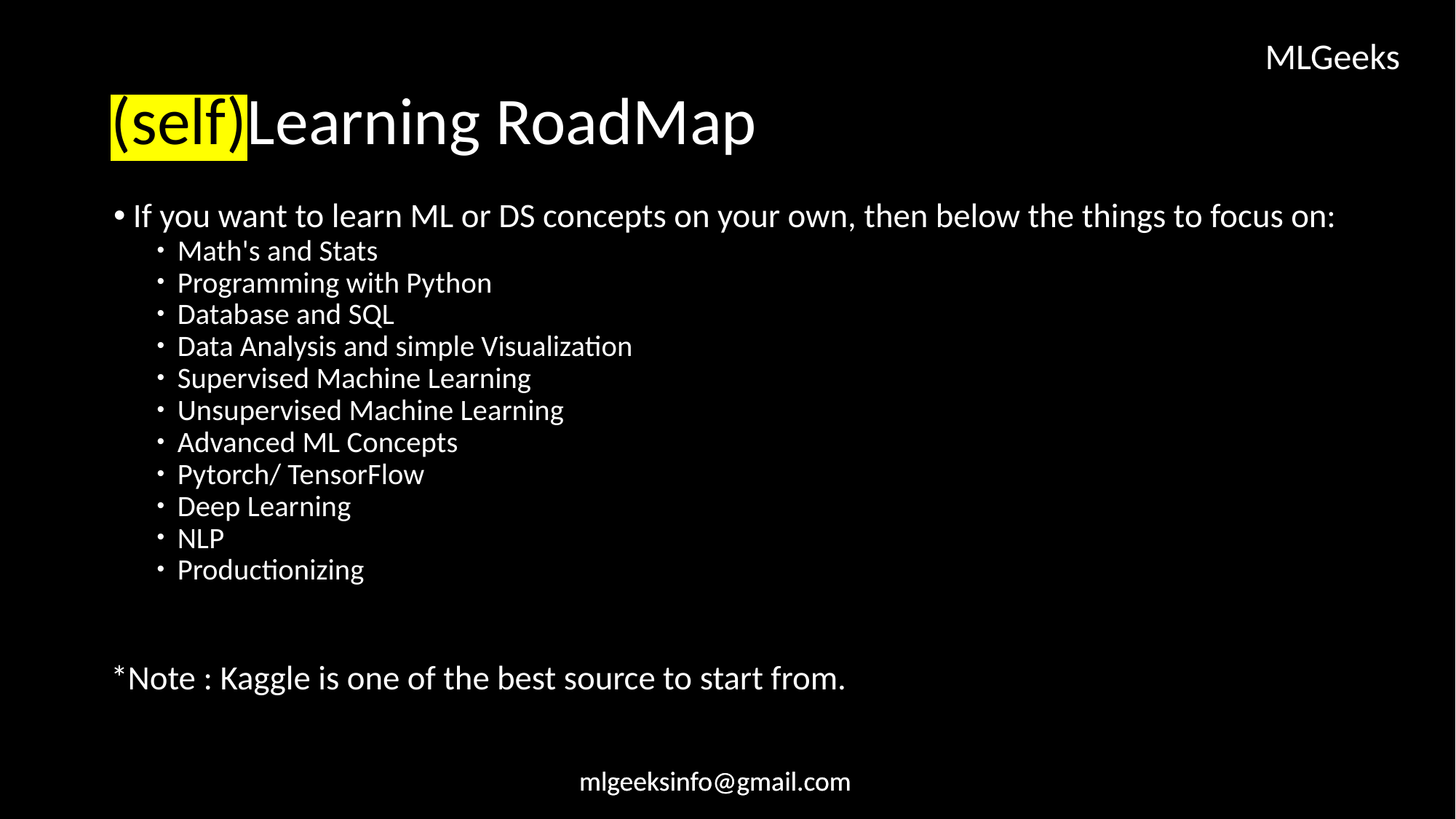

# (self)Learning RoadMap
If you want to learn ML or DS concepts on your own, then below the things to focus on:
Math's and Stats
Programming with Python
Database and SQL
Data Analysis and simple Visualization
Supervised Machine Learning
Unsupervised Machine Learning
Advanced ML Concepts
Pytorch/ TensorFlow
Deep Learning
NLP
Productionizing

*Note : Kaggle is one of the best source to start from.